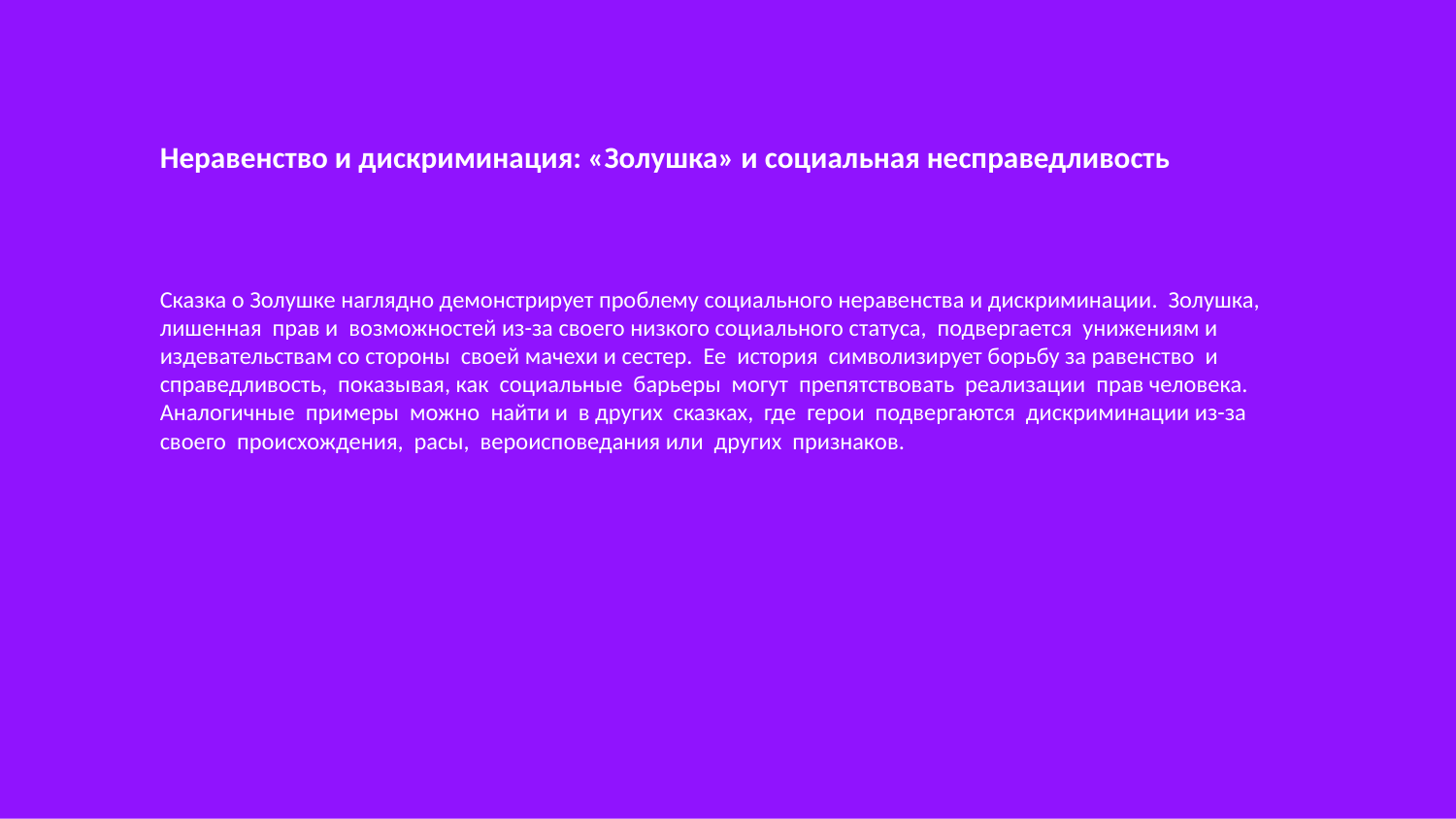

Неравенство и дискриминация: «Золушка» и социальная несправедливость
Сказка о Золушке наглядно демонстрирует проблему социального неравенства и дискриминации.  Золушка,  лишенная  прав и  возможностей из-за своего низкого социального статуса,  подвергается  унижениям и  издевательствам со стороны  своей мачехи и сестер.  Ее  история  символизирует борьбу за равенство  и справедливость,  показывая, как  социальные  барьеры  могут  препятствовать  реализации  прав человека.  Аналогичные  примеры  можно  найти и  в других  сказках,  где  герои  подвергаются  дискриминации из-за  своего  происхождения,  расы,  вероисповедания или  других  признаков.